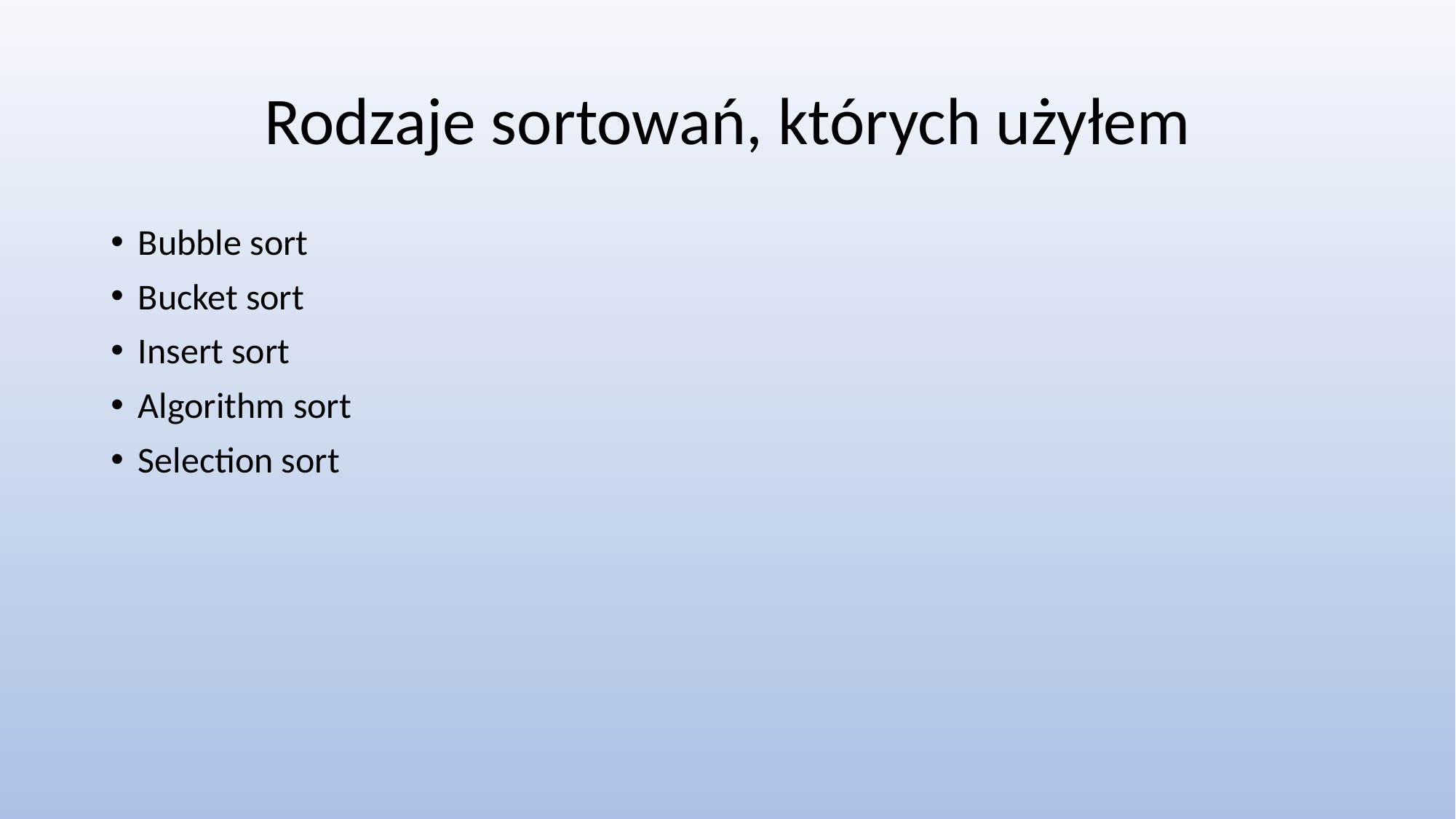

# Rodzaje sortowań, których użyłem
Bubble sort
Bucket sort
Insert sort
Algorithm sort
Selection sort